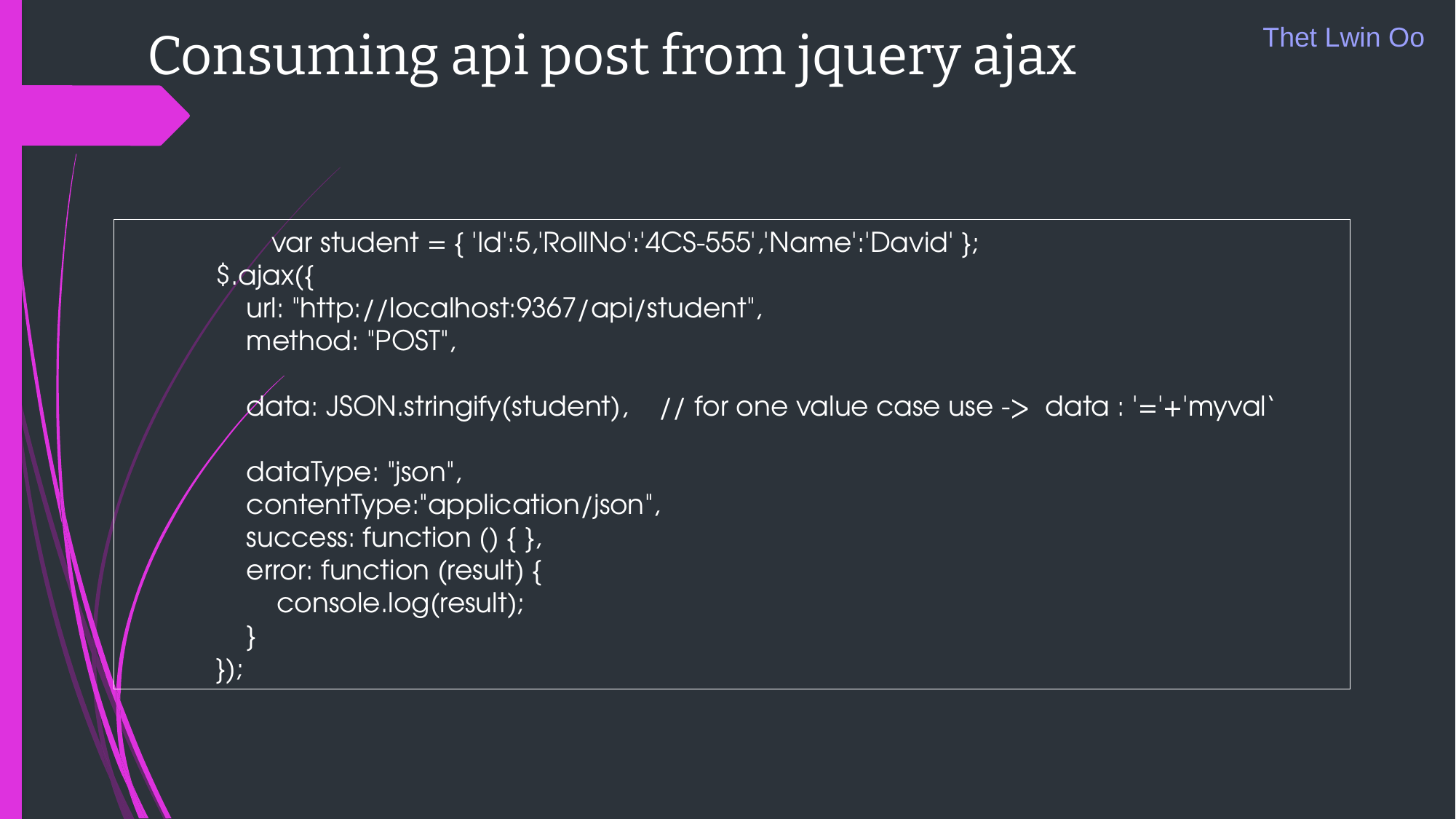

# Consuming api post from jquery ajax
Thet Lwin Oo
	     var student = { 'Id':5,'RollNo':'4CS-555','Name':'David' };
            $.ajax({
                url: "http://localhost:9367/api/student",
                method: "POST",

                data: JSON.stringify(student),    // for one value case use ->  data : '='+'myval‘

                dataType: "json",
                contentType:"application/json",
                success: function () { },
                error: function (result) {
                    console.log(result);
                }
            });